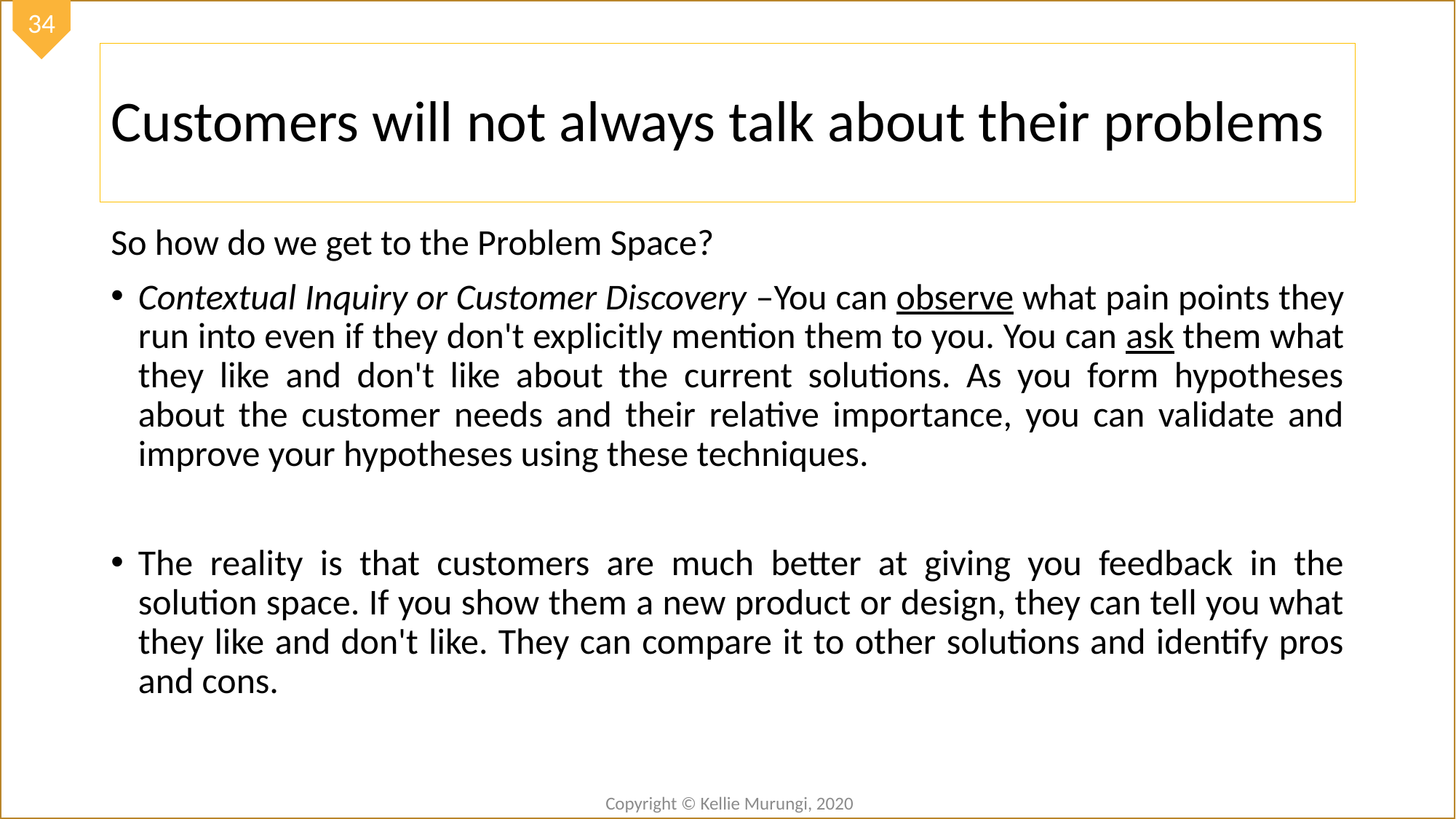

# Customers will not always talk about their problems
So how do we get to the Problem Space?
Contextual Inquiry or Customer Discovery –You can observe what pain points they run into even if they don't explicitly mention them to you. You can ask them what they like and don't like about the current solutions. As you form hypotheses about the customer needs and their relative importance, you can validate and improve your hypotheses using these techniques.

The reality is that customers are much better at giving you feedback in the solution space. If you show them a new product or design, they can tell you what they like and don't like. They can compare it to other solutions and identify pros and cons.